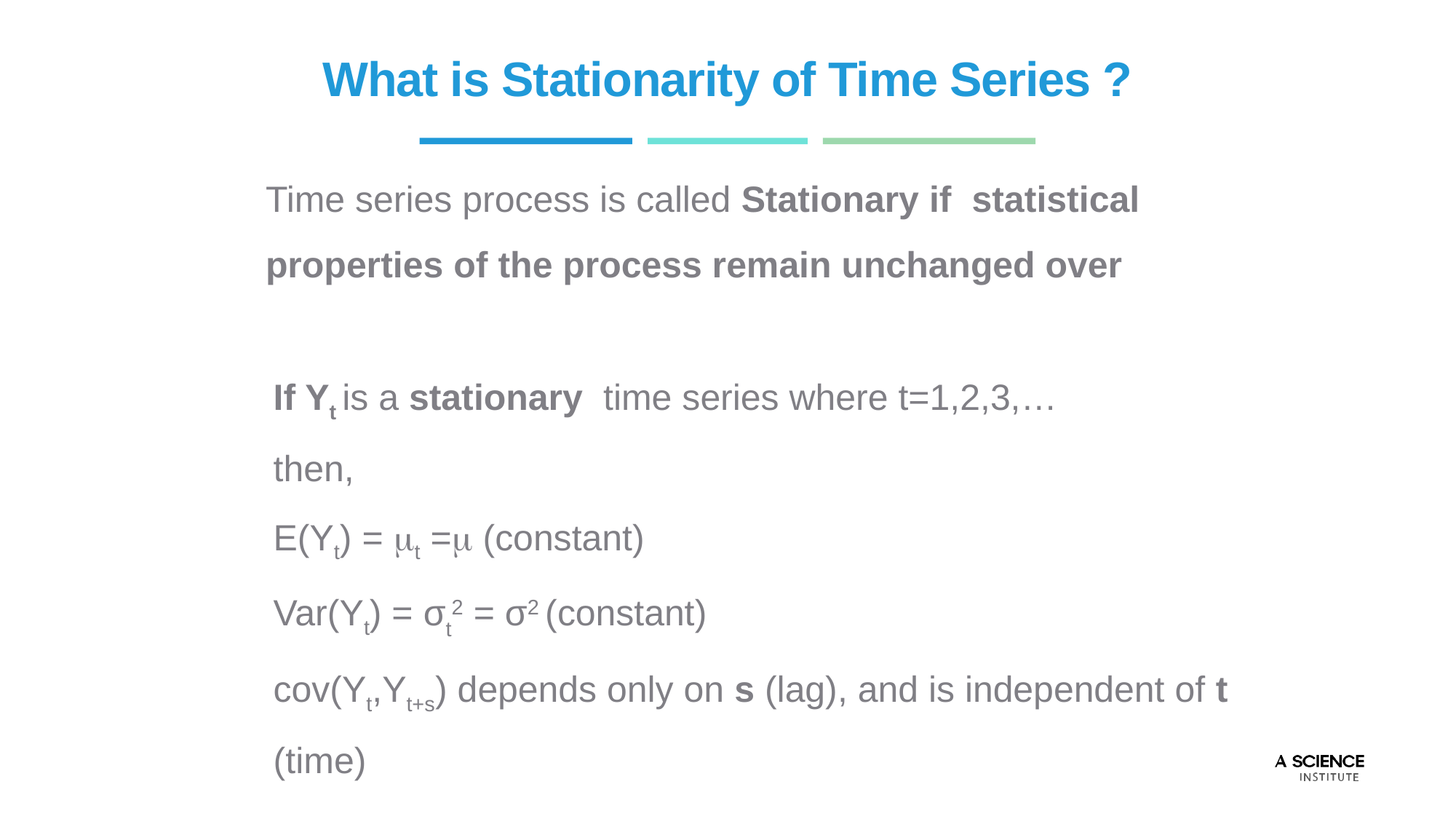

# What is Stationarity of Time Series ?

Time series process is called Stationary if  statistical properties of the process remain unchanged over time.

If Yt is a stationary  time series where t=1,2,3,…
then,
E(Yt) = μt =μ (constant)
Var(Yt) = σt2 = σ2 (constant)
cov(Yt,Yt+s) depends only on s (lag), and is independent of t (time)